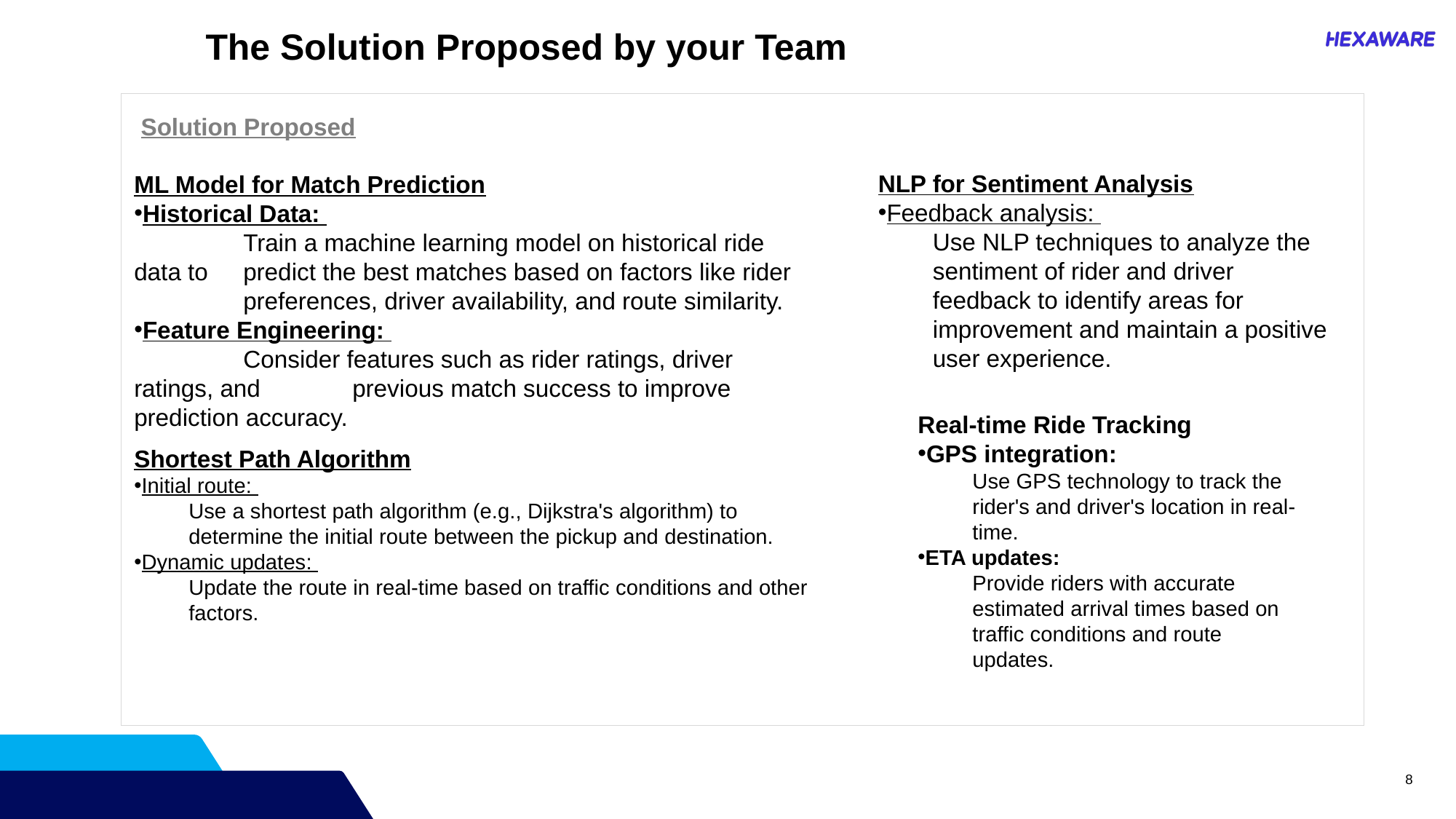

The Solution Proposed by your Team

 Solution Proposed

ML Model for Match Prediction
Historical Data:
	Train a machine learning model on historical ride data to 	predict the best matches based on factors like rider 	preferences, driver availability, and route similarity.
Feature Engineering:
	Consider features such as rider ratings, driver ratings, and 	previous match success to improve prediction accuracy.

NLP for Sentiment Analysis
Feedback analysis:
Use NLP techniques to analyze the sentiment of rider and driver feedback to identify areas for improvement and maintain a positive user experience.

Real-time Ride Tracking
GPS integration:
Use GPS technology to track the rider's and driver's location in real-time.
ETA updates:
Provide riders with accurate estimated arrival times based on traffic conditions and route updates.
Shortest Path Algorithm
Initial route:
Use a shortest path algorithm (e.g., Dijkstra's algorithm) to determine the initial route between the pickup and destination.
Dynamic updates:
Update the route in real-time based on traffic conditions and other factors.